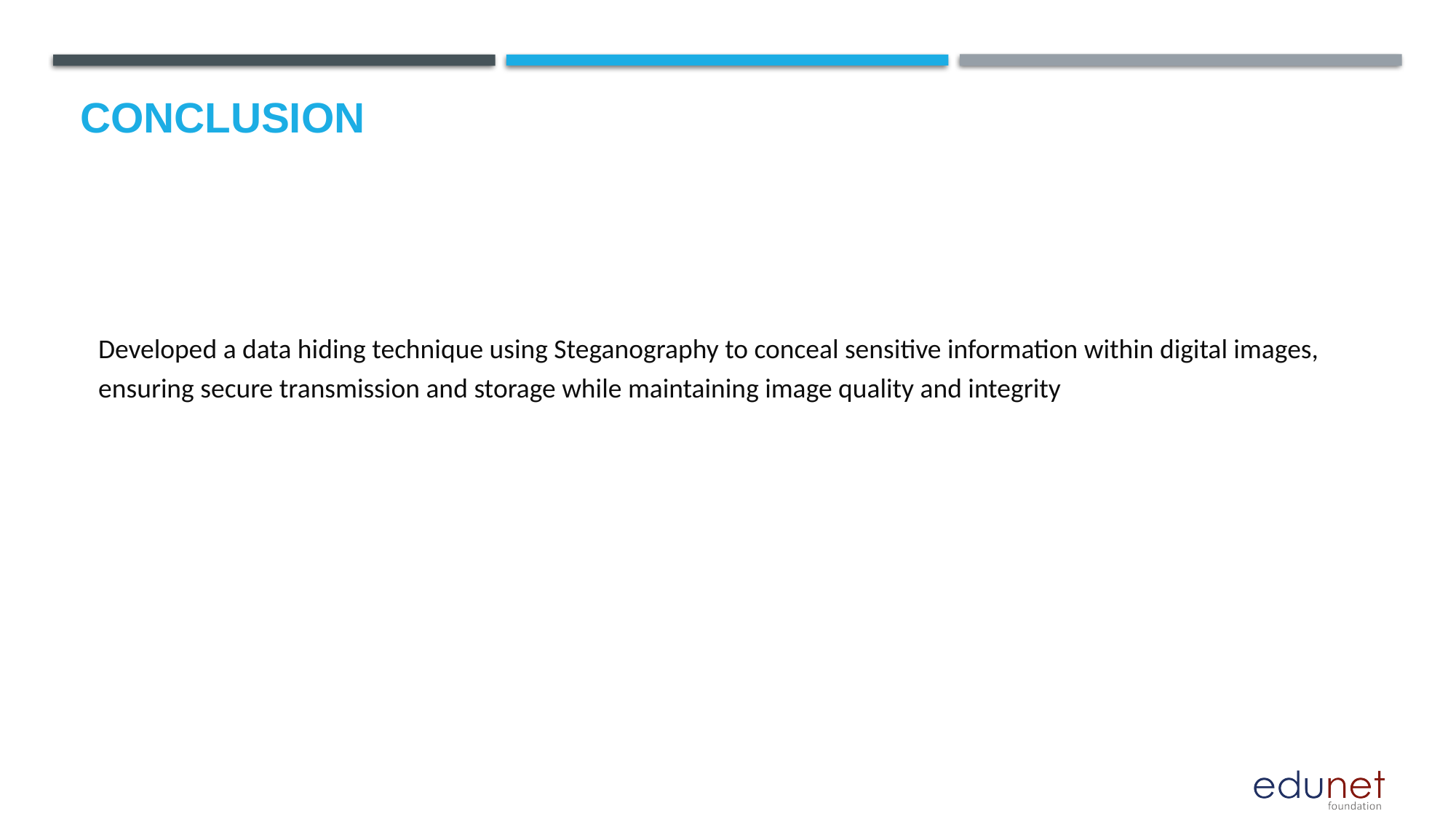

# Conclusion
Developed a data hiding technique using Steganography to conceal sensitive information within digital images, ensuring secure transmission and storage while maintaining image quality and integrity